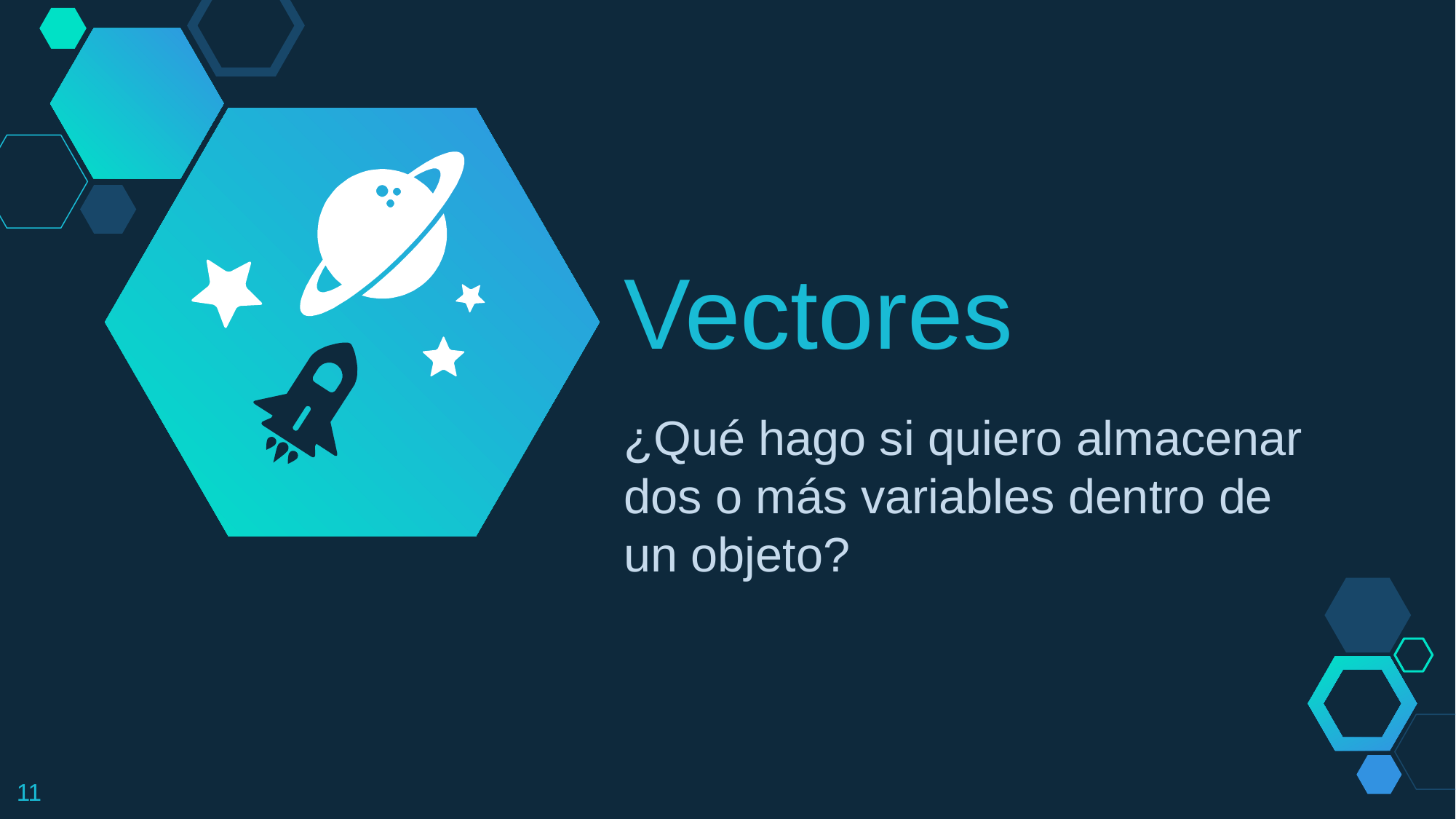

Vectores

¿Qué hago si quiero almacenar dos o más variables dentro de un objeto?
11